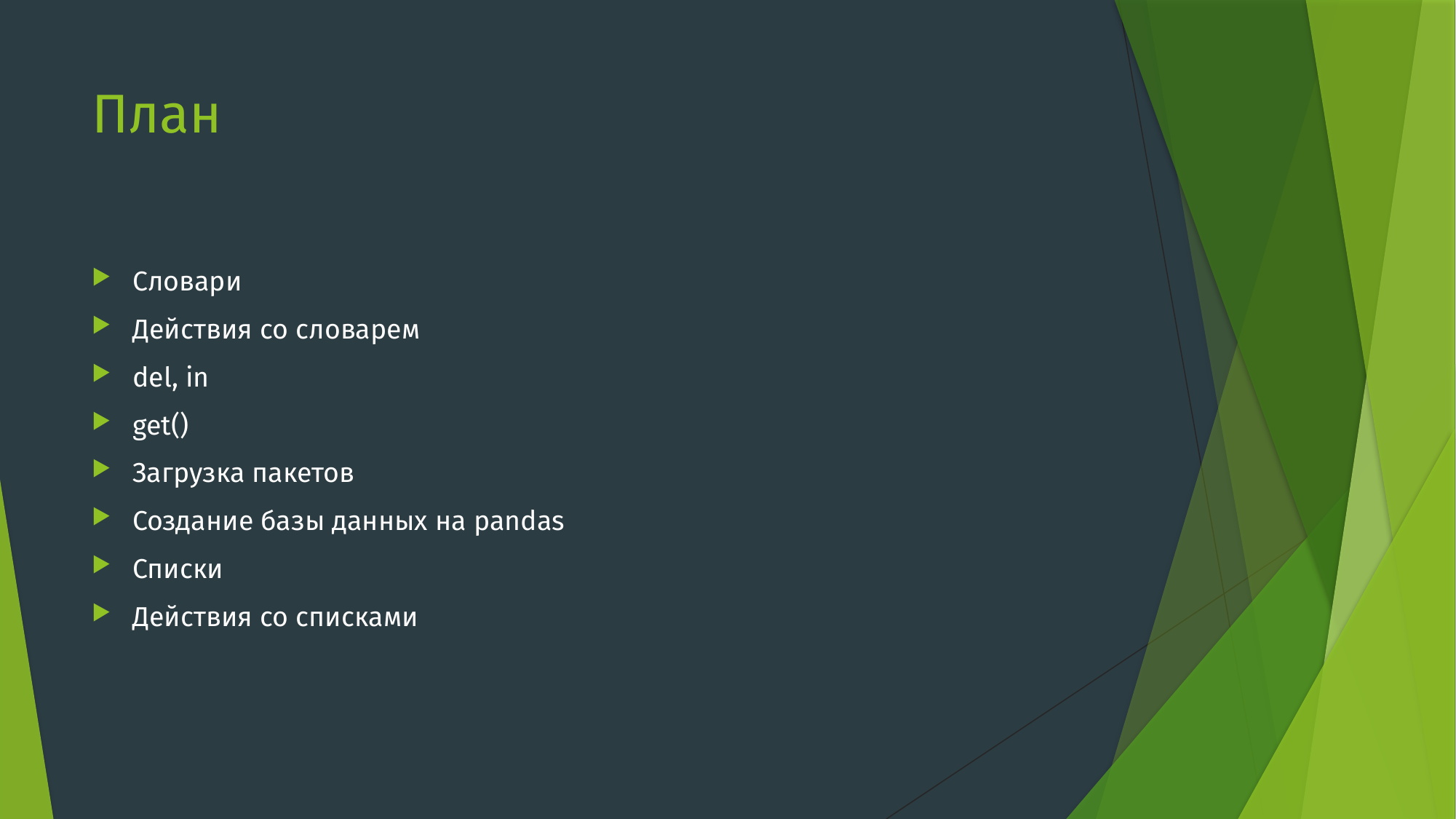

# План
Словари
Действия со словарем
del, in
get()
Загрузка пакетов
Создание базы данных на pandas
Списки
Действия со списками